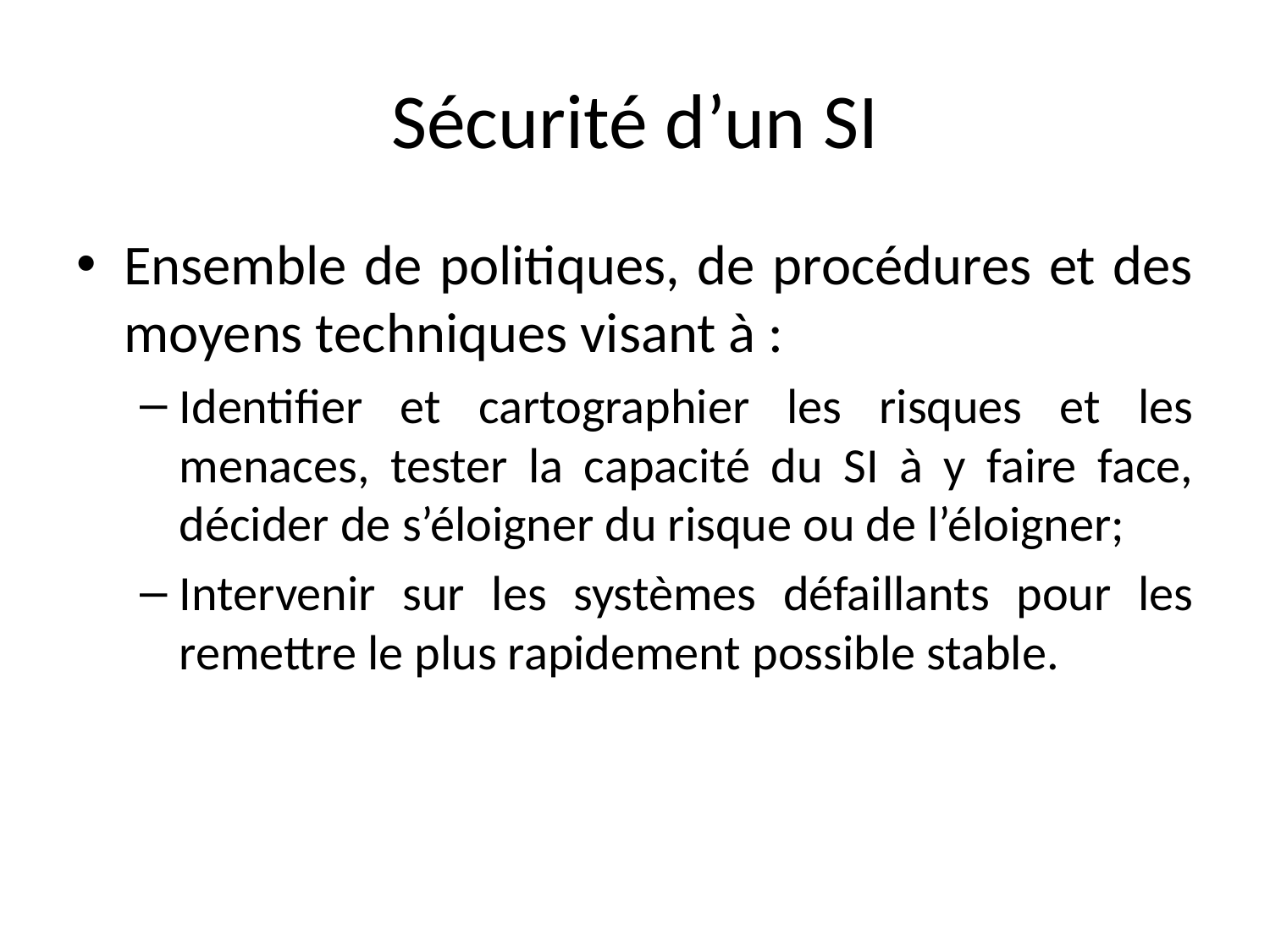

# Sécurité d’un SI
Ensemble de politiques, de procédures et des moyens techniques visant à :
Identifier et cartographier les risques et les menaces, tester la capacité du SI à y faire face, décider de s’éloigner du risque ou de l’éloigner;
Intervenir sur les systèmes défaillants pour les remettre le plus rapidement possible stable.